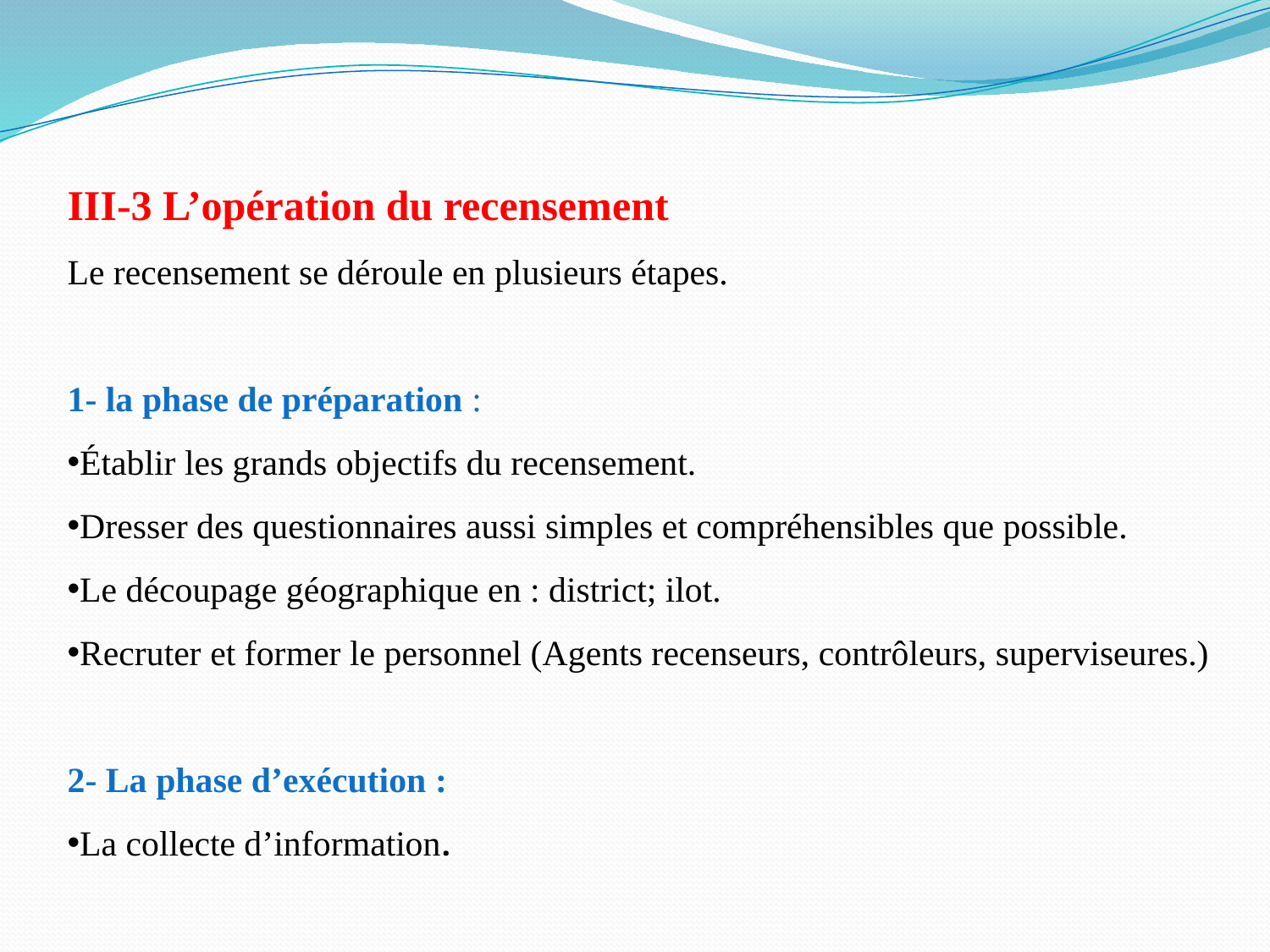

III-3 L’opération du recensement
Le recensement se déroule en plusieurs étapes.

1- la phase de préparation :
Établir les grands objectifs du recensement.
Dresser des questionnaires aussi simples et compréhensibles que possible.
Le découpage géographique en : district; ilot.
Recruter et former le personnel (Agents recenseurs, contrôleurs, superviseures.)

2- La phase d’exécution :
La collecte d’information.